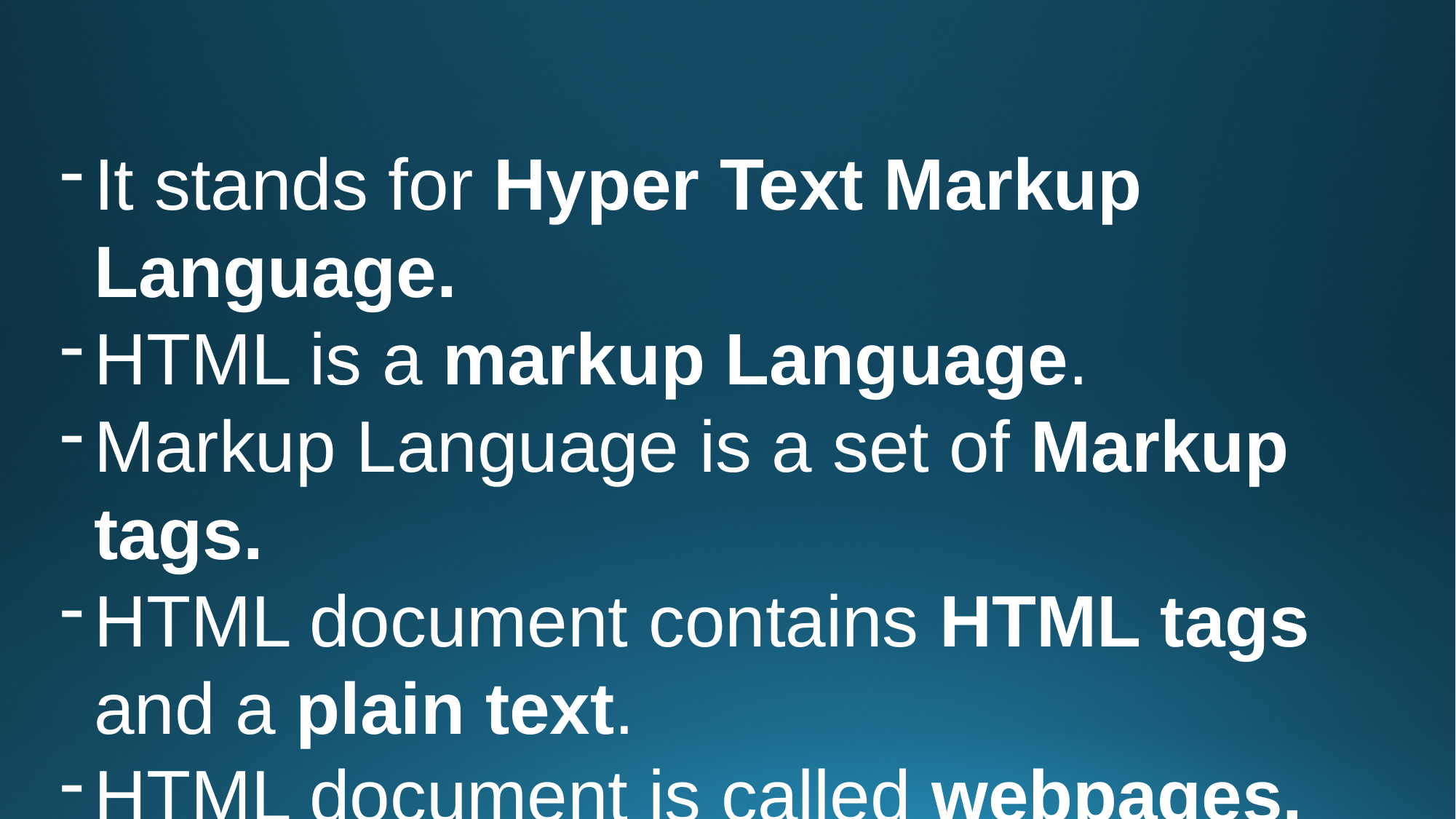

It stands for Hyper Text Markup Language.
HTML is a markup Language.
Markup Language is a set of Markup tags.
HTML document contains HTML tags and a plain text.
HTML document is called webpages.